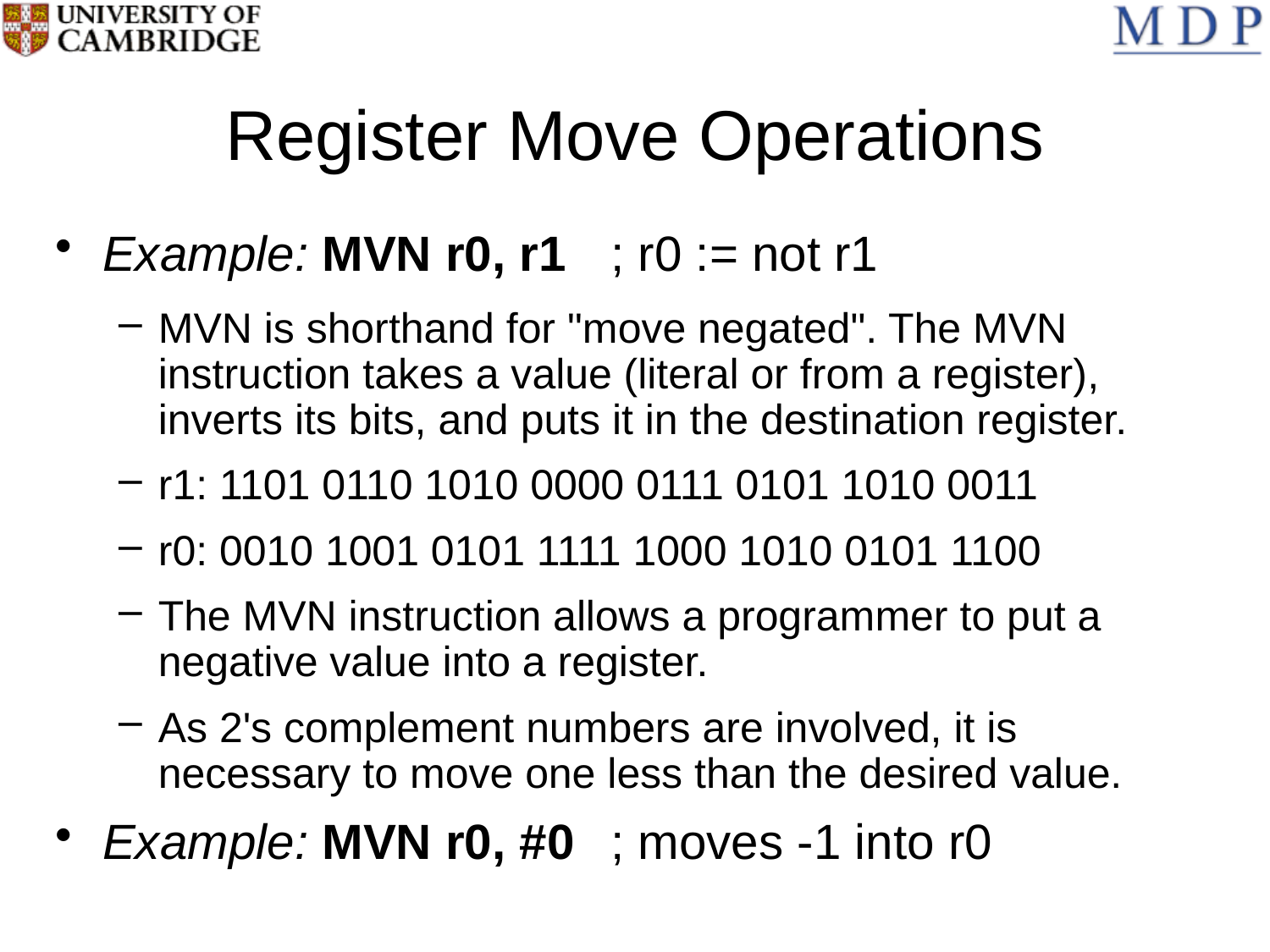

# Register Move Operations
Example: MVN r0, r1 	; r0 := not r1
MVN is shorthand for "move negated". The MVN instruction takes a value (literal or from a register), inverts its bits, and puts it in the destination register.
r1: 1101 0110 1010 0000 0111 0101 1010 0011
r0: 0010 1001 0101 1111 1000 1010 0101 1100
The MVN instruction allows a programmer to put a negative value into a register.
As 2's complement numbers are involved, it is necessary to move one less than the desired value.
Example: MVN r0, #0 	; moves -1 into r0